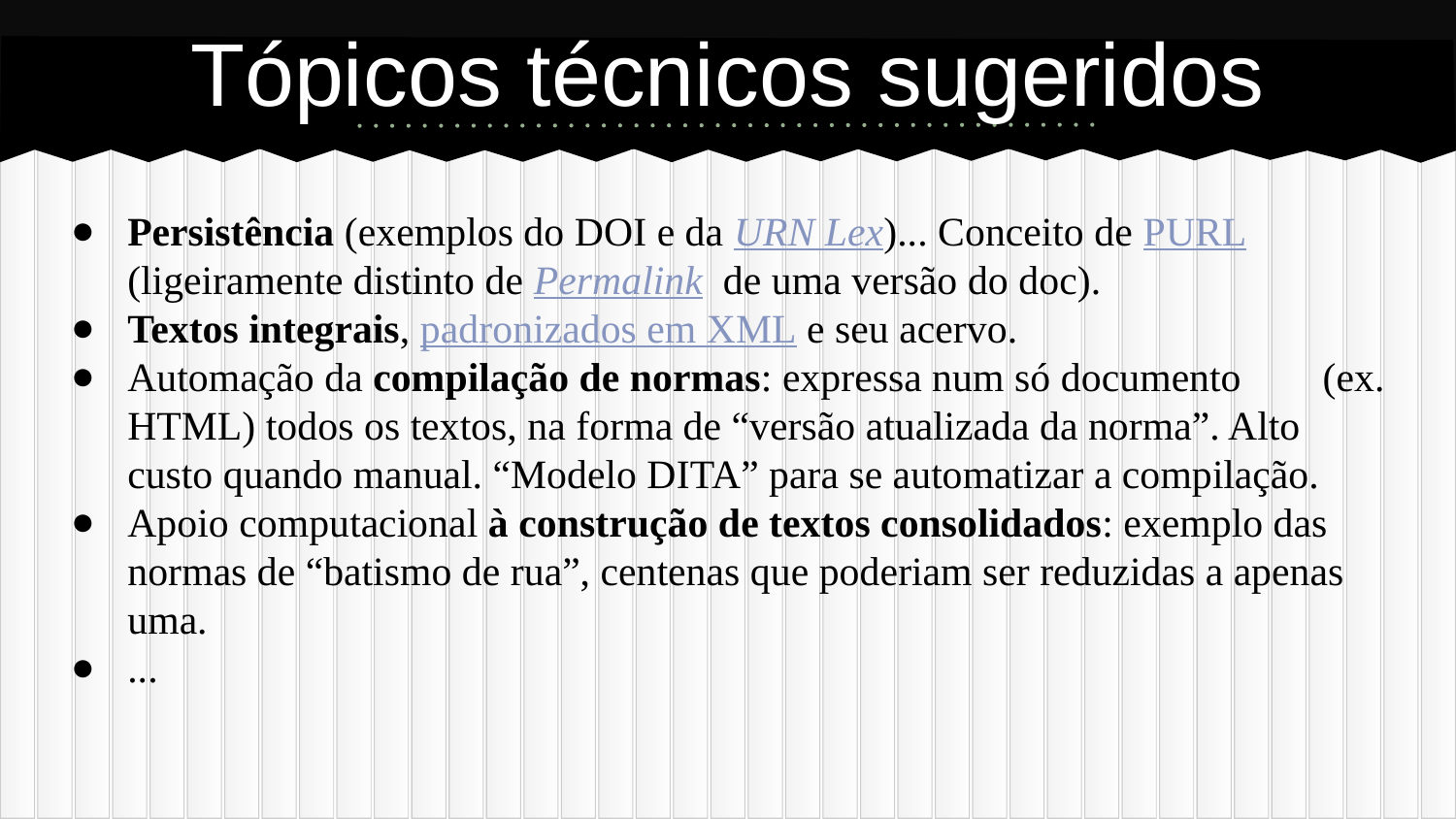

# Tópicos técnicos sugeridos
Persistência (exemplos do DOI e da URN Lex)... Conceito de PURL (ligeiramente distinto de Permalink  de uma versão do doc).
Textos integrais, padronizados em XML e seu acervo.
Automação da compilação de normas: expressa num só documento        (ex. HTML) todos os textos, na forma de “versão atualizada da norma”. Alto custo quando manual. “Modelo DITA” para se automatizar a compilação.
Apoio computacional à construção de textos consolidados: exemplo das normas de “batismo de rua”, centenas que poderiam ser reduzidas a apenas uma.
...